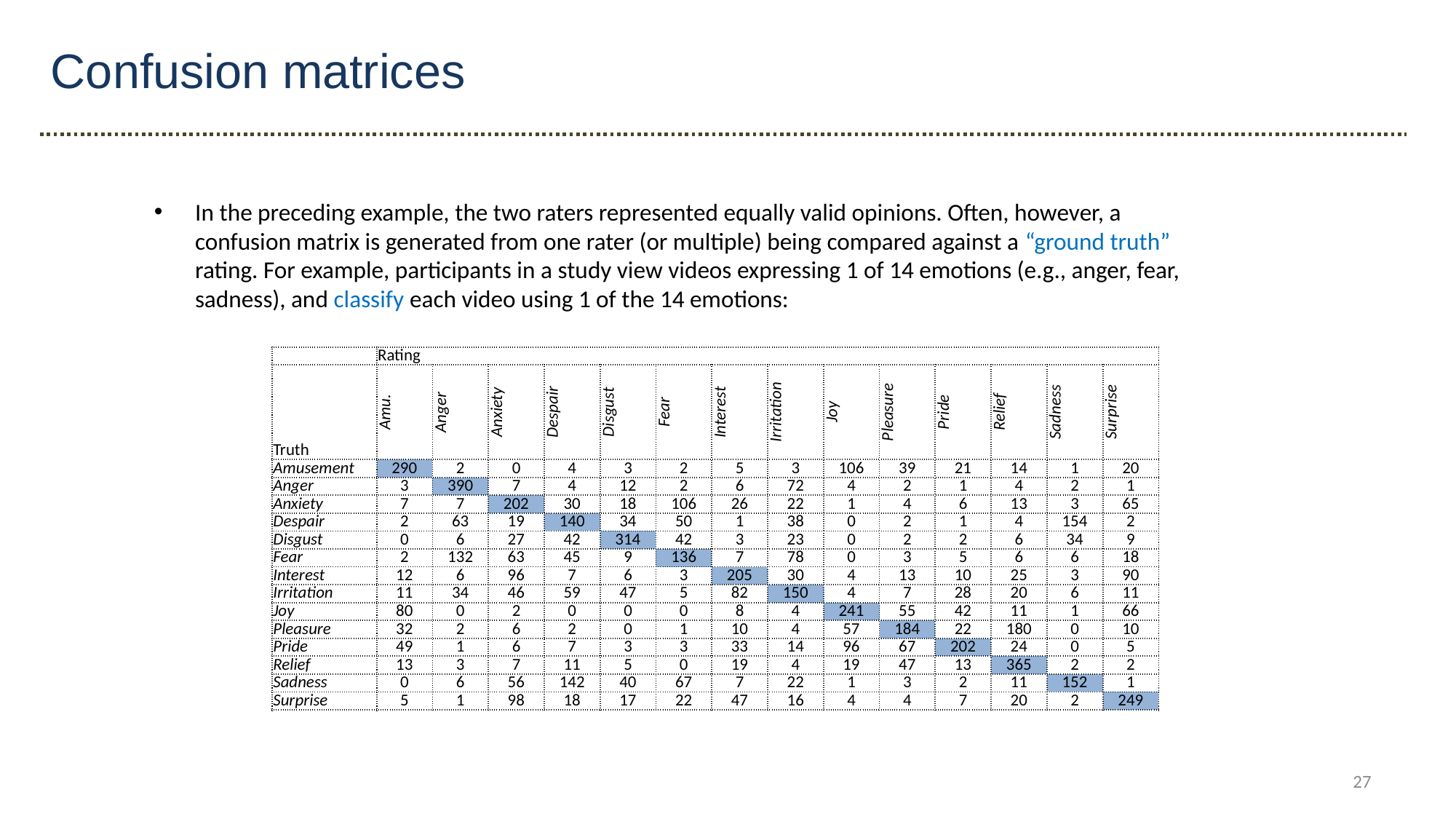

Confusion matrices
In the preceding example, the two raters represented equally valid opinions. Often, however, a confusion matrix is generated from one rater (or multiple) being compared against a “ground truth” rating. For example, participants in a study view videos expressing 1 of 14 emotions (e.g., anger, fear, sadness), and classify each video using 1 of the 14 emotions:
|  | Rating |  |  |  |  |  |  |  |  |  |  |  |  |  |
| --- | --- | --- | --- | --- | --- | --- | --- | --- | --- | --- | --- | --- | --- | --- |
| Truth | Amu. | Anger | Anxiety | Despair | Disgust | Fear | Interest | Irritation | Joy | Pleasure | Pride | Relief | Sadness | Surprise |
| Amusement | 290 | 2 | 0 | 4 | 3 | 2 | 5 | 3 | 106 | 39 | 21 | 14 | 1 | 20 |
| Anger | 3 | 390 | 7 | 4 | 12 | 2 | 6 | 72 | 4 | 2 | 1 | 4 | 2 | 1 |
| Anxiety | 7 | 7 | 202 | 30 | 18 | 106 | 26 | 22 | 1 | 4 | 6 | 13 | 3 | 65 |
| Despair | 2 | 63 | 19 | 140 | 34 | 50 | 1 | 38 | 0 | 2 | 1 | 4 | 154 | 2 |
| Disgust | 0 | 6 | 27 | 42 | 314 | 42 | 3 | 23 | 0 | 2 | 2 | 6 | 34 | 9 |
| Fear | 2 | 132 | 63 | 45 | 9 | 136 | 7 | 78 | 0 | 3 | 5 | 6 | 6 | 18 |
| Interest | 12 | 6 | 96 | 7 | 6 | 3 | 205 | 30 | 4 | 13 | 10 | 25 | 3 | 90 |
| Irritation | 11 | 34 | 46 | 59 | 47 | 5 | 82 | 150 | 4 | 7 | 28 | 20 | 6 | 11 |
| Joy | 80 | 0 | 2 | 0 | 0 | 0 | 8 | 4 | 241 | 55 | 42 | 11 | 1 | 66 |
| Pleasure | 32 | 2 | 6 | 2 | 0 | 1 | 10 | 4 | 57 | 184 | 22 | 180 | 0 | 10 |
| Pride | 49 | 1 | 6 | 7 | 3 | 3 | 33 | 14 | 96 | 67 | 202 | 24 | 0 | 5 |
| Relief | 13 | 3 | 7 | 11 | 5 | 0 | 19 | 4 | 19 | 47 | 13 | 365 | 2 | 2 |
| Sadness | 0 | 6 | 56 | 142 | 40 | 67 | 7 | 22 | 1 | 3 | 2 | 11 | 152 | 1 |
| Surprise | 5 | 1 | 98 | 18 | 17 | 22 | 47 | 16 | 4 | 4 | 7 | 20 | 2 | 249 |
27